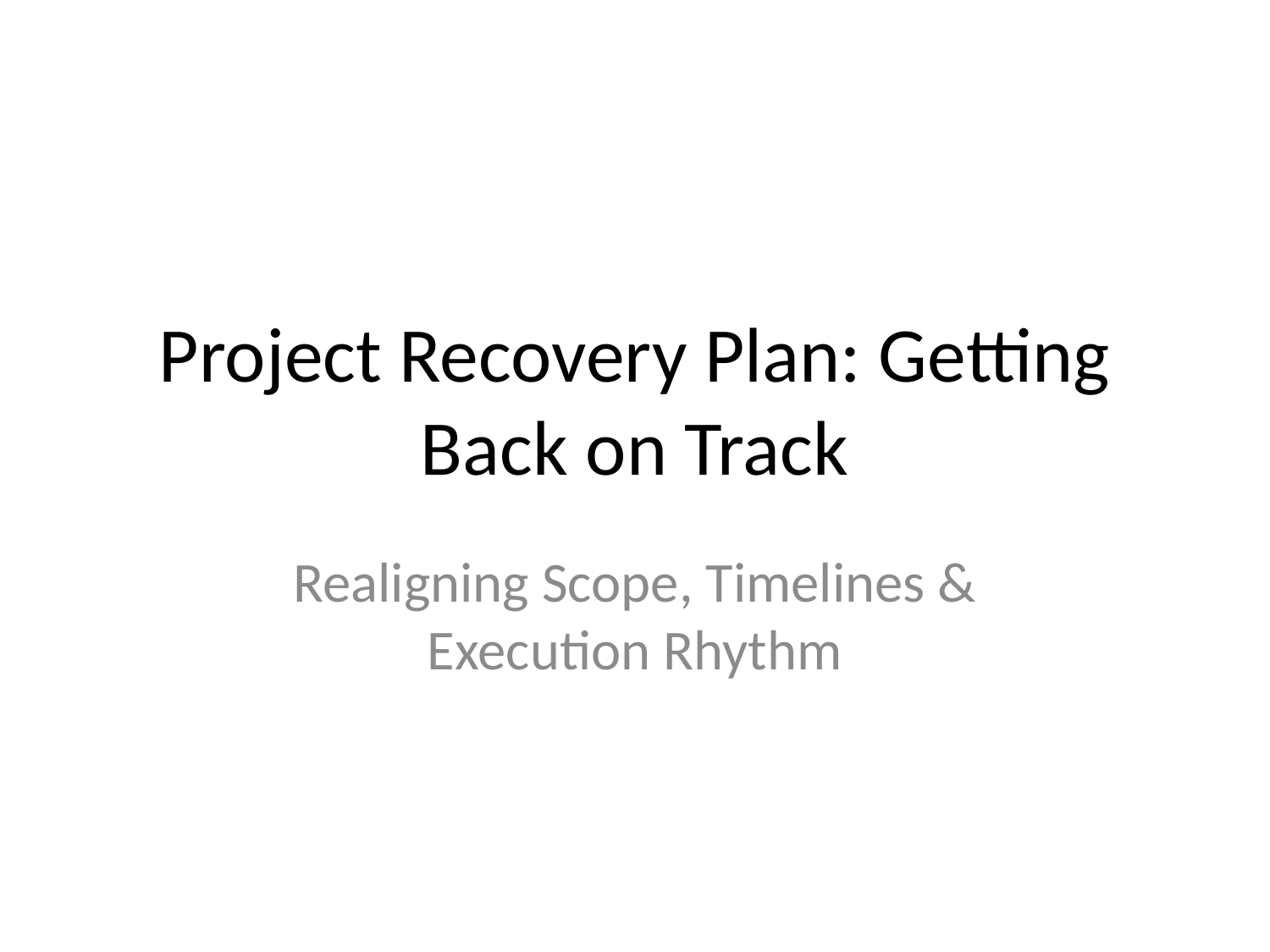

# Project Recovery Plan: Getting Back on Track
Realigning Scope, Timelines & Execution Rhythm